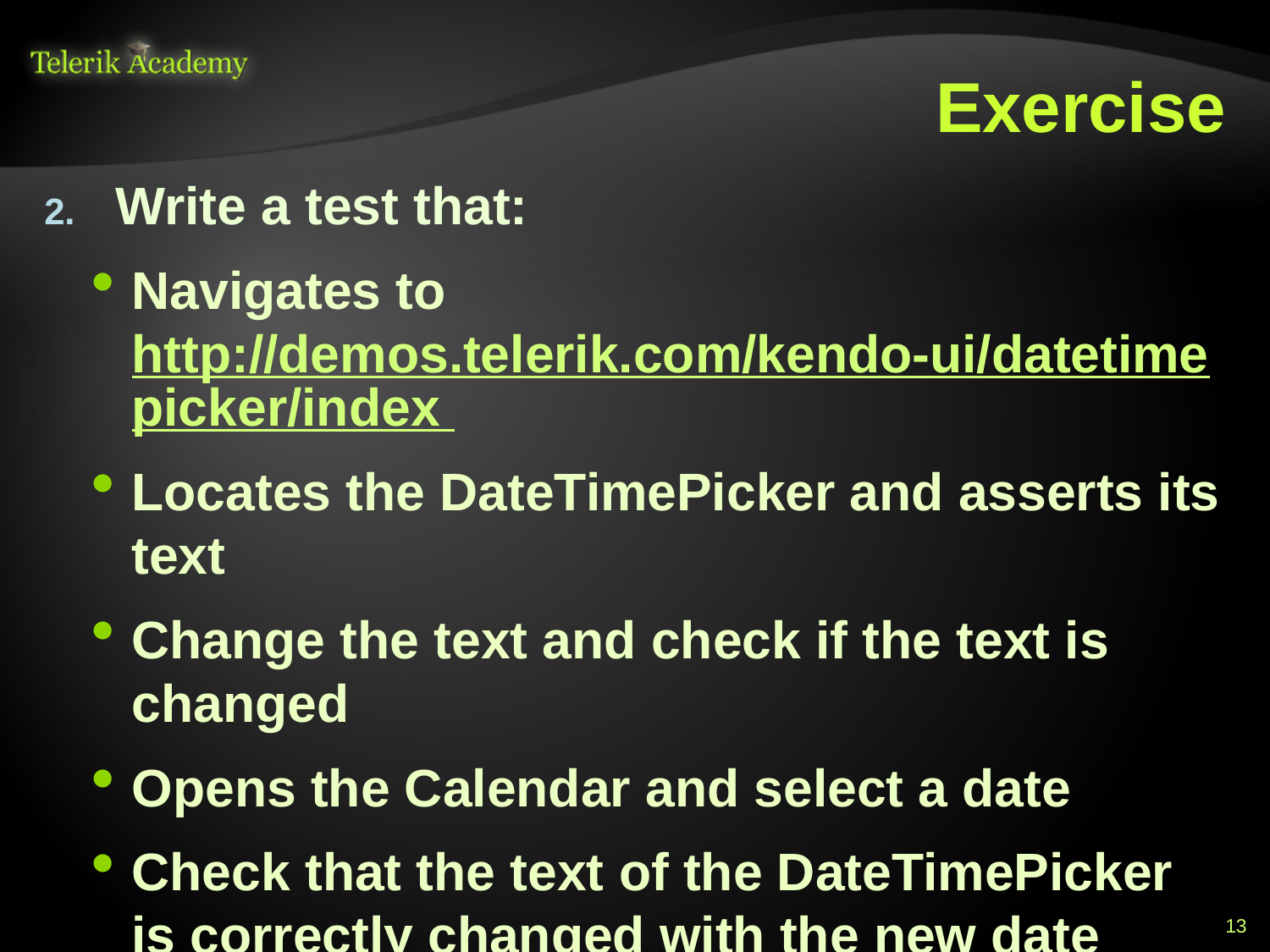

# Exercise
Write a test that:
Navigates to http://demos.telerik.com/kendo-ui/datetimepicker/index
Locates the DateTimePicker and asserts its text
Change the text and check if the text is changed
Opens the Calendar and select a date
Check that the text of the DateTimePicker is correctly changed with the new date
13